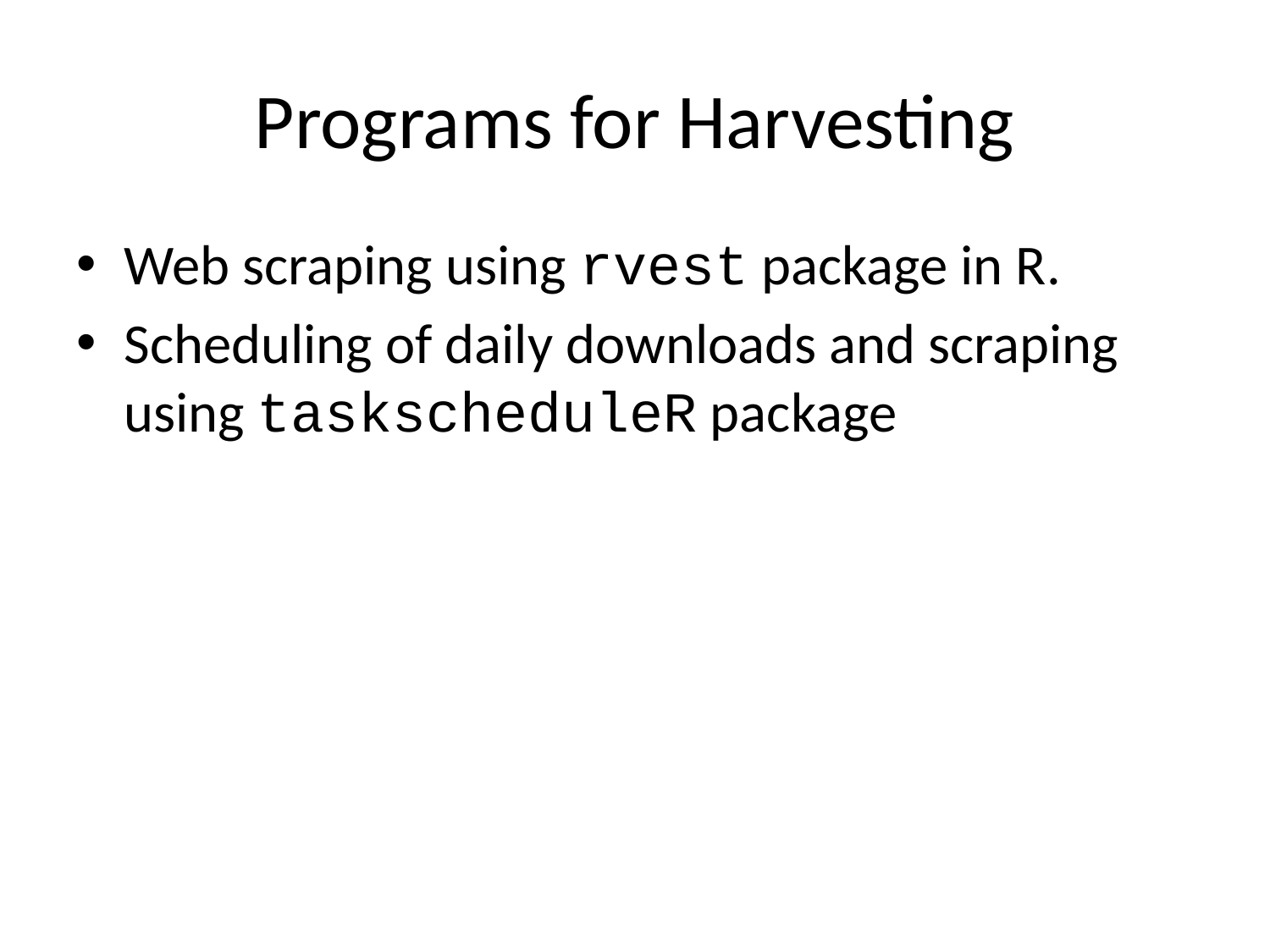

# Programs for Harvesting
Web scraping using rvest package in R.
Scheduling of daily downloads and scraping using taskscheduleR package